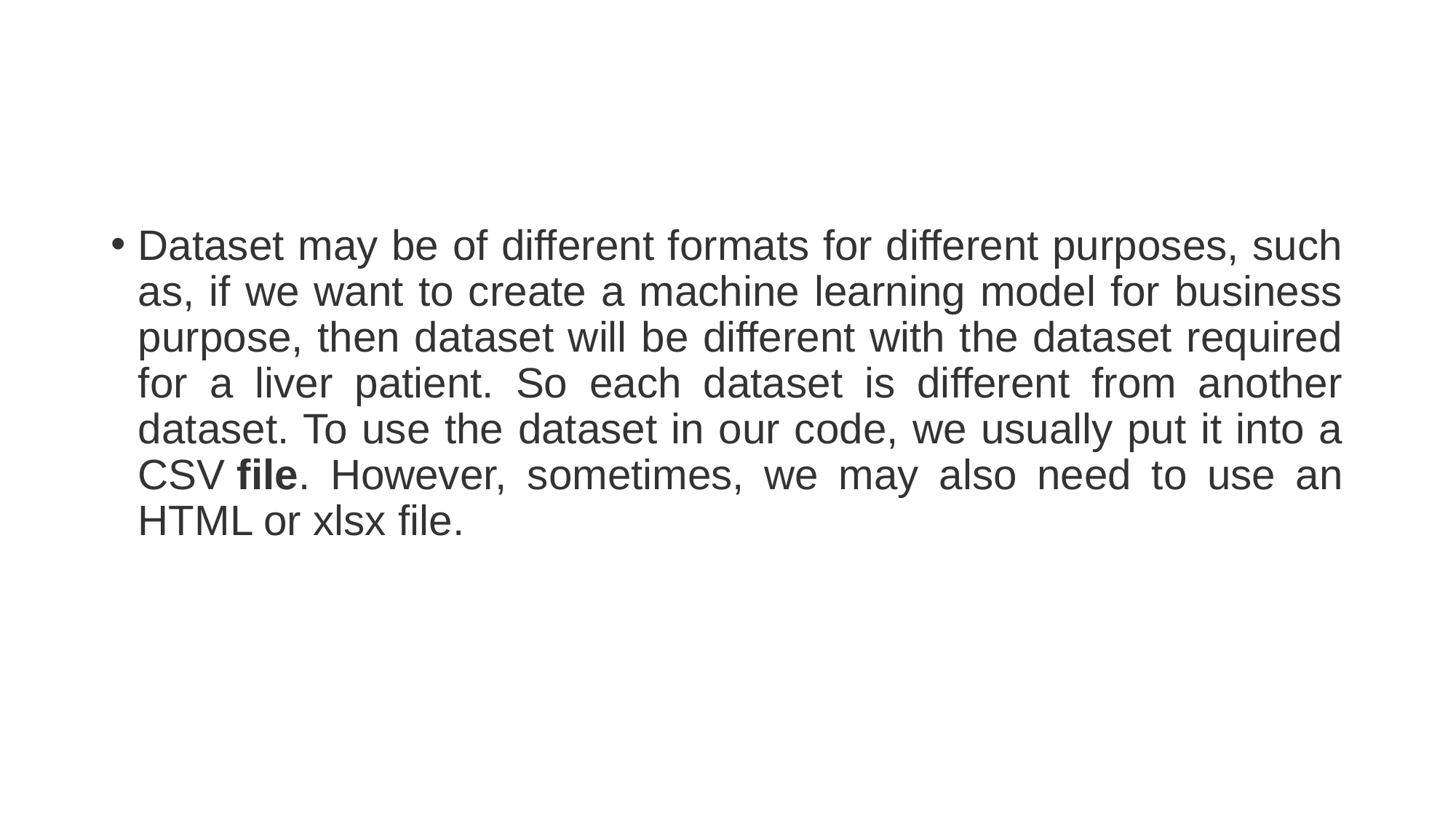

#
Dataset may be of different formats for different purposes, such as, if we want to create a machine learning model for business purpose, then dataset will be different with the dataset required for a liver patient. So each dataset is different from another dataset. To use the dataset in our code, we usually put it into a CSV file. However, sometimes, we may also need to use an HTML or xlsx file.